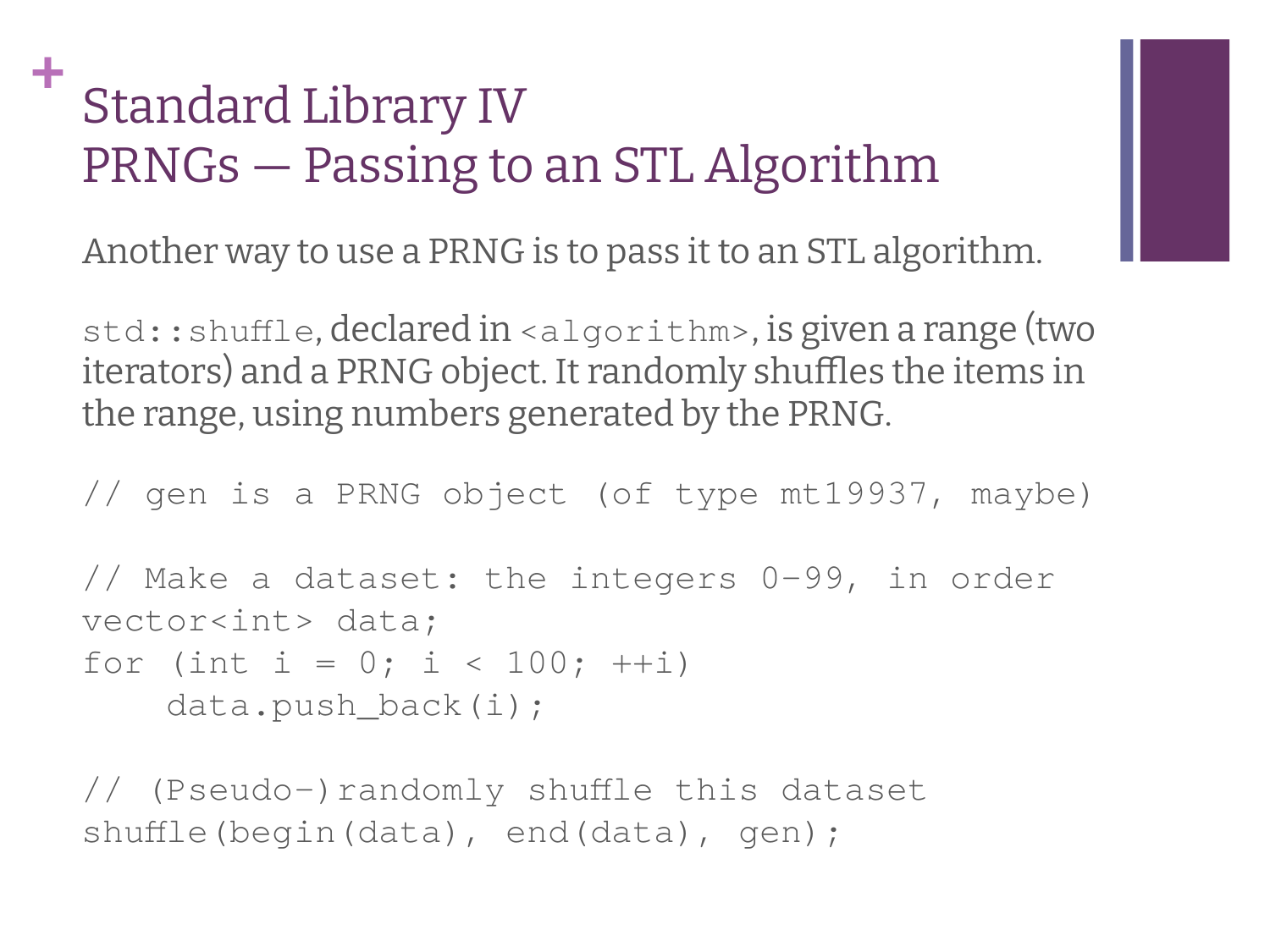

# Standard Library IV PRNGs — Passing to an STL Algorithm
Another way to use a PRNG is to pass it to an STL algorithm.
std::shuffle, declared in <algorithm>, is given a range (two iterators) and a PRNG object. It randomly shuffles the items in the range, using numbers generated by the PRNG.
// gen is a PRNG object (of type mt19937, maybe)
// Make a dataset: the integers 0-99, in order
vector<int> data;
for (int i = 0; i < 100; ++i)
    data.push_back(i);
// (Pseudo-)randomly shuffle this dataset
shuffle(begin(data), end(data), gen);